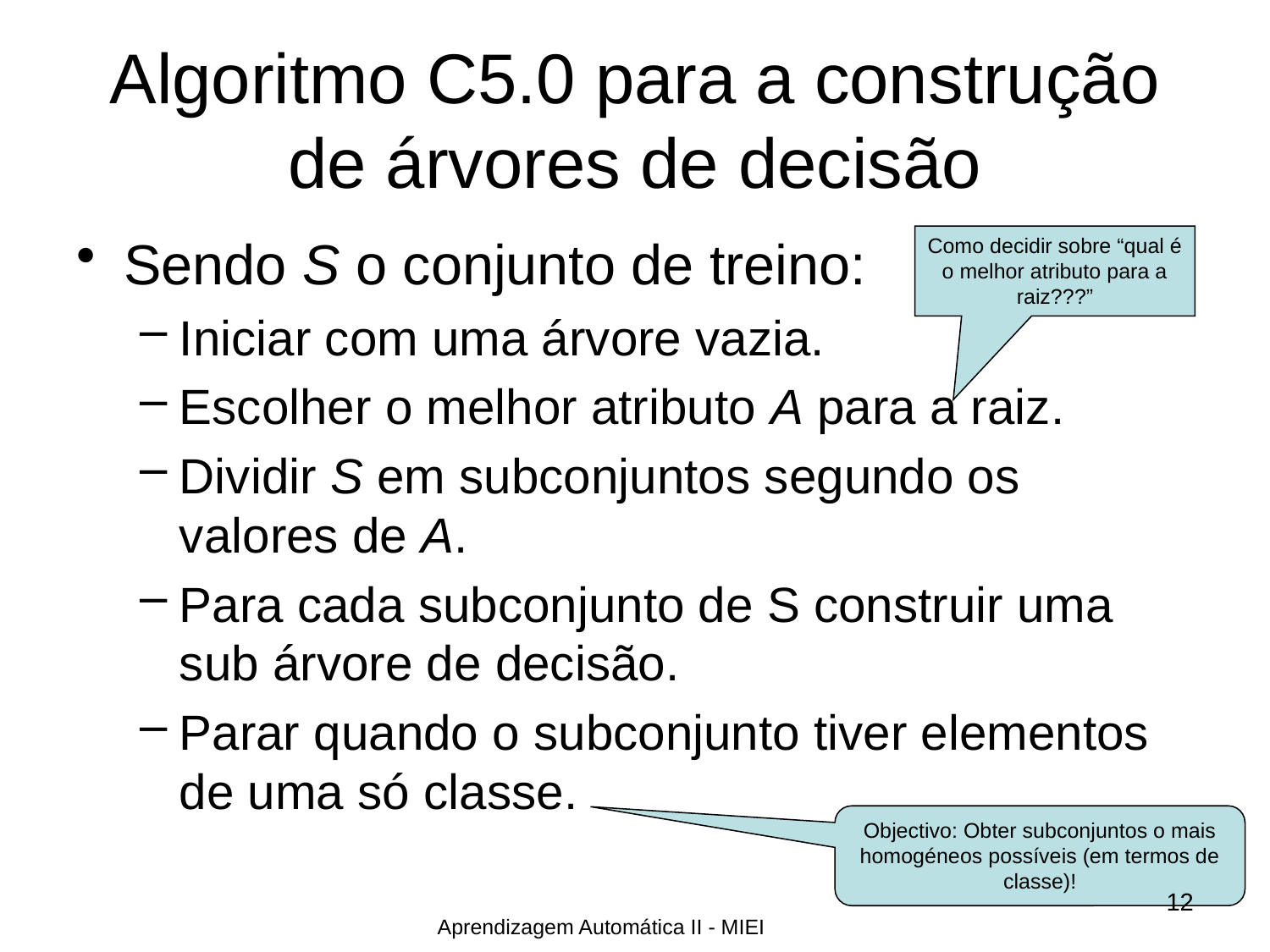

# Algoritmo C5.0 para a construção de árvores de decisão
Sendo S o conjunto de treino:
Iniciar com uma árvore vazia.
Escolher o melhor atributo A para a raiz.
Dividir S em subconjuntos segundo os valores de A.
Para cada subconjunto de S construir uma sub árvore de decisão.
Parar quando o subconjunto tiver elementos de uma só classe.
Como decidir sobre “qual é o melhor atributo para a raiz???”
Objectivo: Obter subconjuntos o mais homogéneos possíveis (em termos de classe)!
12